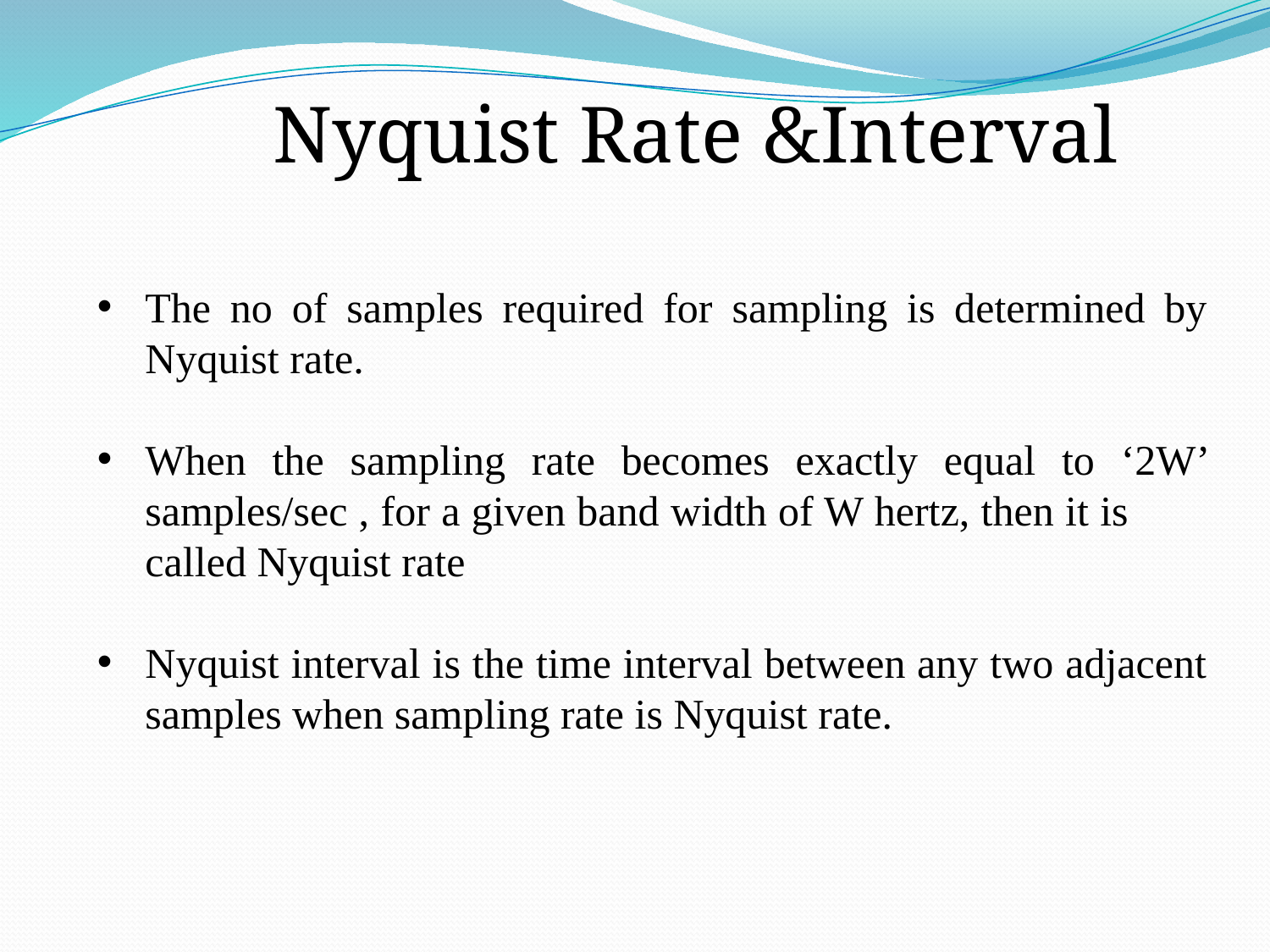

Nyquist Rate &Interval

The no of samples required for sampling is determined by Nyquist rate.

When the sampling rate becomes exactly equal to ‘2W’ samples/sec , for a given band width of W hertz, then it is        called Nyquist rate

Nyquist interval is the time interval between any two adjacent samples when sampling rate is Nyquist rate.